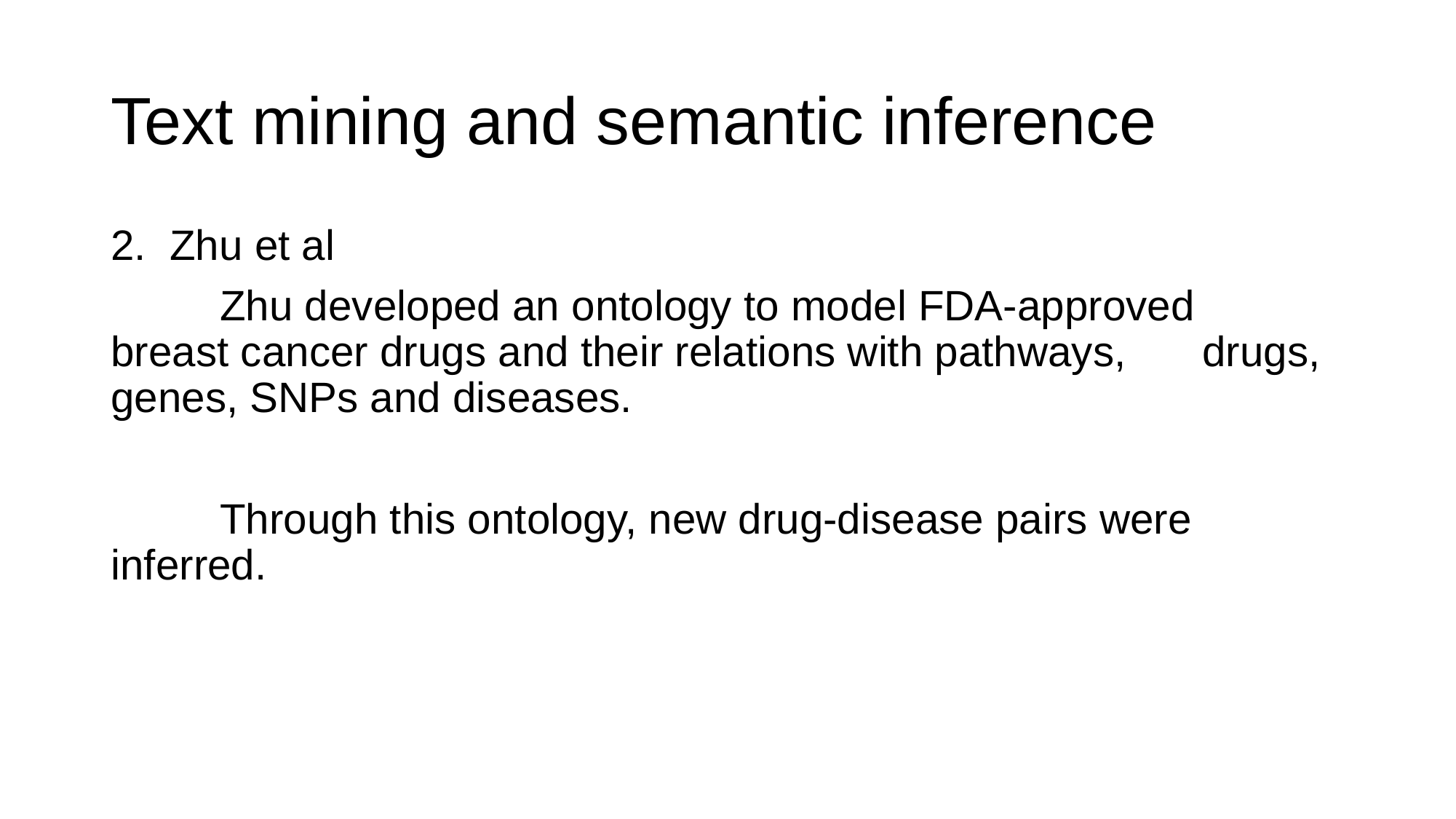

# Text mining and semantic inference
2.  Zhu et al
	Zhu developed an ontology to model FDA-approved 	breast cancer drugs and their relations with pathways, 	drugs, genes, SNPs and diseases.

	Through this ontology, new drug-disease pairs were 	inferred.